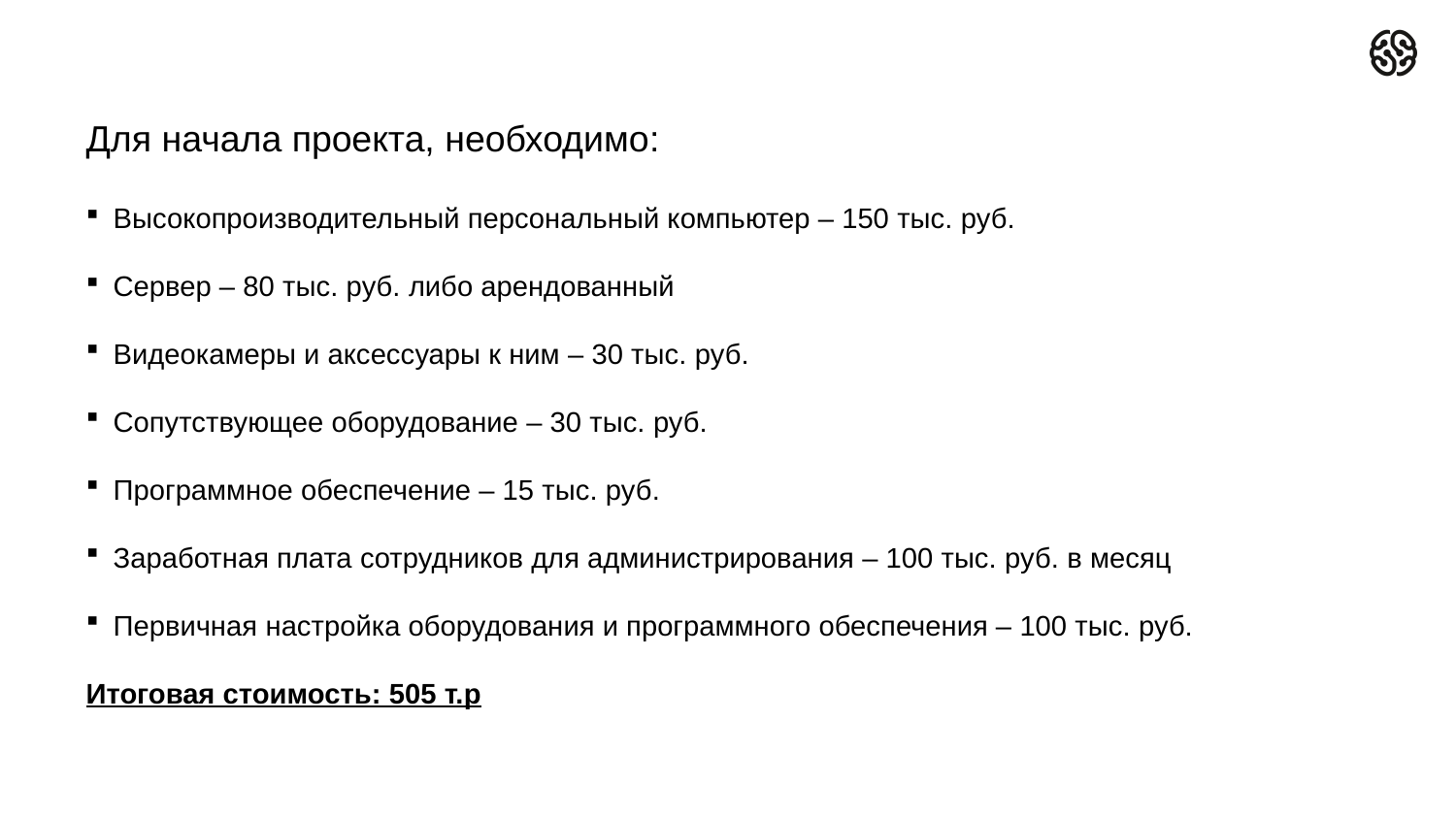

# Для начала проекта, необходимо:
Высокопроизводительный персональный компьютер – 150 тыс. руб.

Сервер – 80 тыс. руб. либо арендованный

Видеокамеры и аксессуары к ним – 30 тыс. руб.

Сопутствующее оборудование – 30 тыс. руб.

Программное обеспечение – 15 тыс. руб.

Заработная плата сотрудников для администрирования – 100 тыс. руб. в месяц

Первичная настройка оборудования и программного обеспечения – 100 тыс. руб.

Итоговая стоимость: 505 т.р